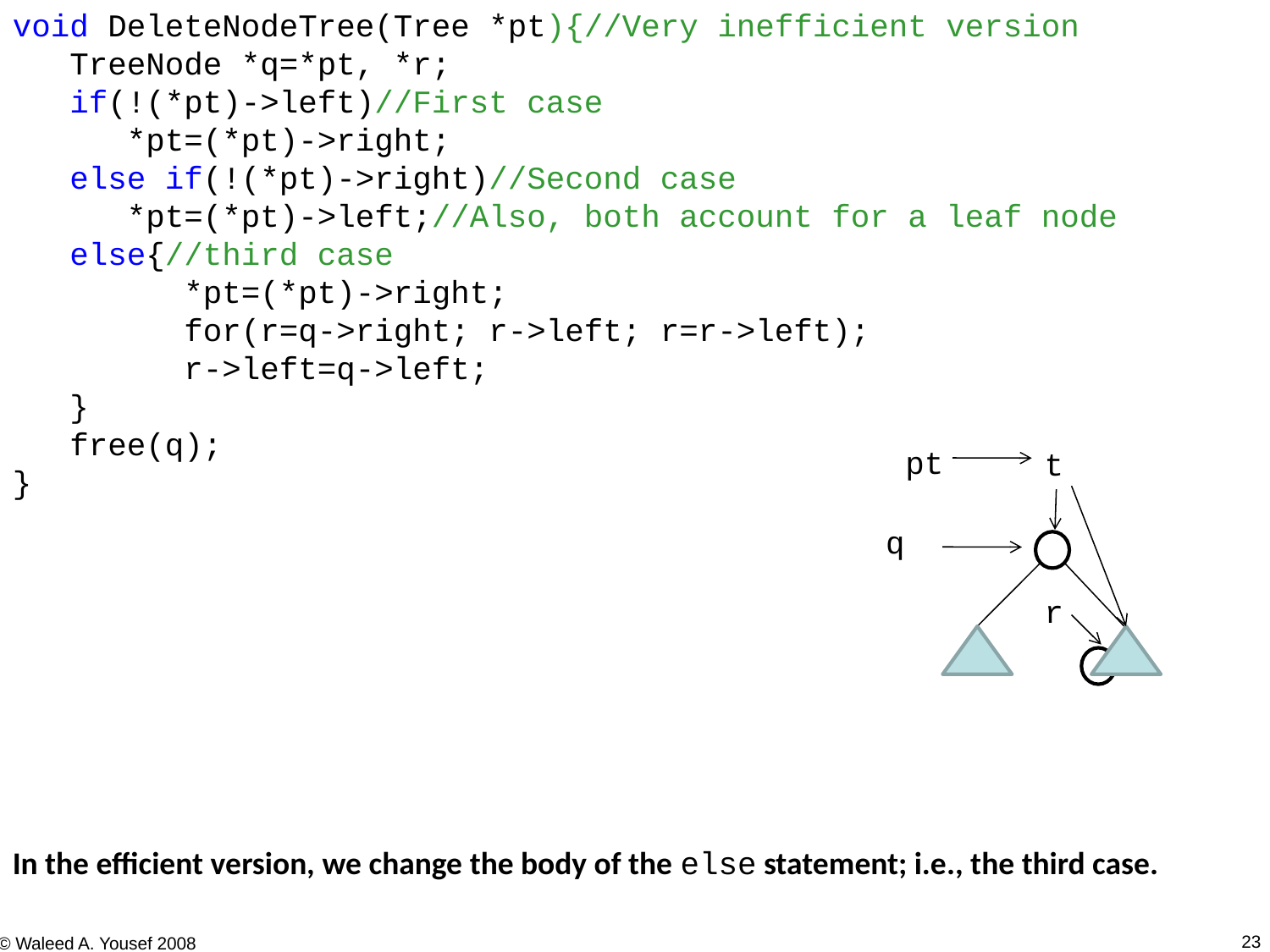

void DeleteNodeTree(Tree *pt){//Very inefficient version
   TreeNode *q=*pt, *r;
   if(!(*pt)->left)//First case
      *pt=(*pt)->right;
   else if(!(*pt)->right)//Second case
      *pt=(*pt)->left;//Also, both account for a leaf node
   else{//third case
         *pt=(*pt)->right;
         for(r=q->right; r->left; r=r->left);
         r->left=q->left;
   }
   free(q);
}

In the efficient version, we change the body of the else statement; i.e., the third case.
pt
t
q

r

23
© Waleed A. Yousef 2008